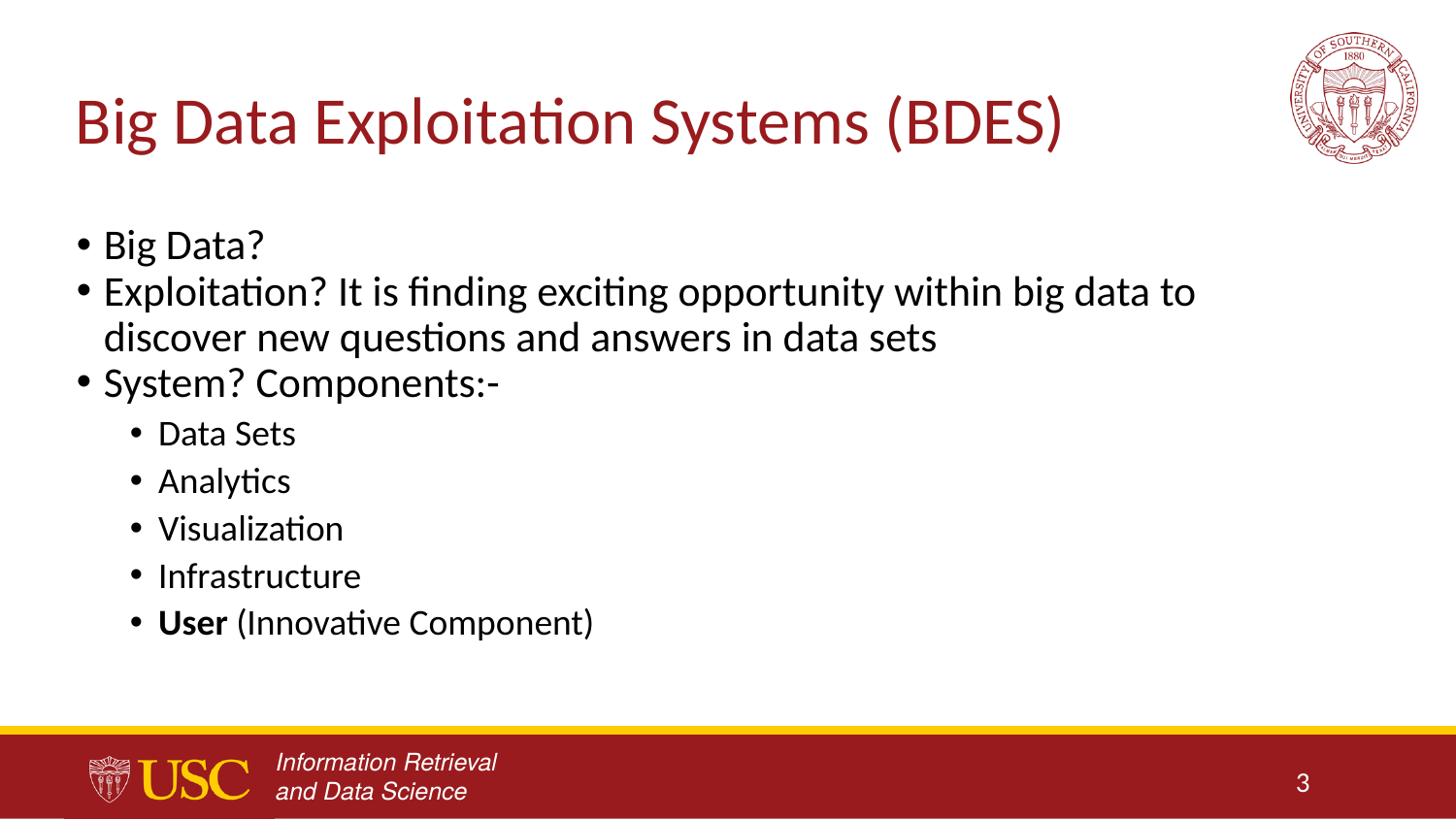

# Big Data Exploitation Systems (BDES)
Big Data?
Exploitation? It is finding exciting opportunity within big data to discover new questions and answers in data sets
System? Components:-
Data Sets
Analytics
Visualization
Infrastructure
User (Innovative Component)
3